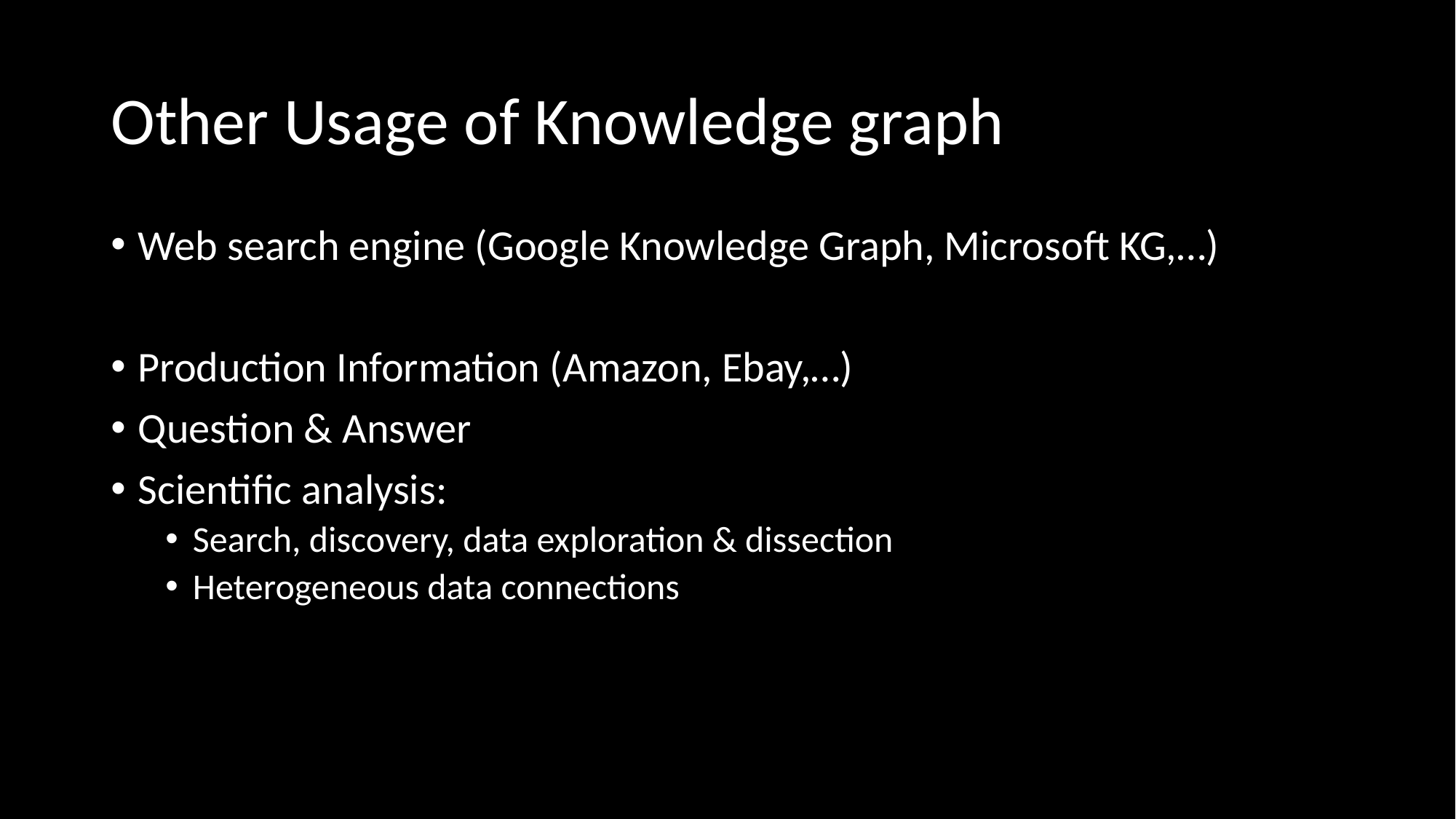

# Other Usage of Knowledge graph
Web search engine (Google Knowledge Graph, Microsoft KG,…)

Production Information (Amazon, Ebay,…)
Question & Answer
Scientific analysis:
Search, discovery, data exploration & dissection
Heterogeneous data connections